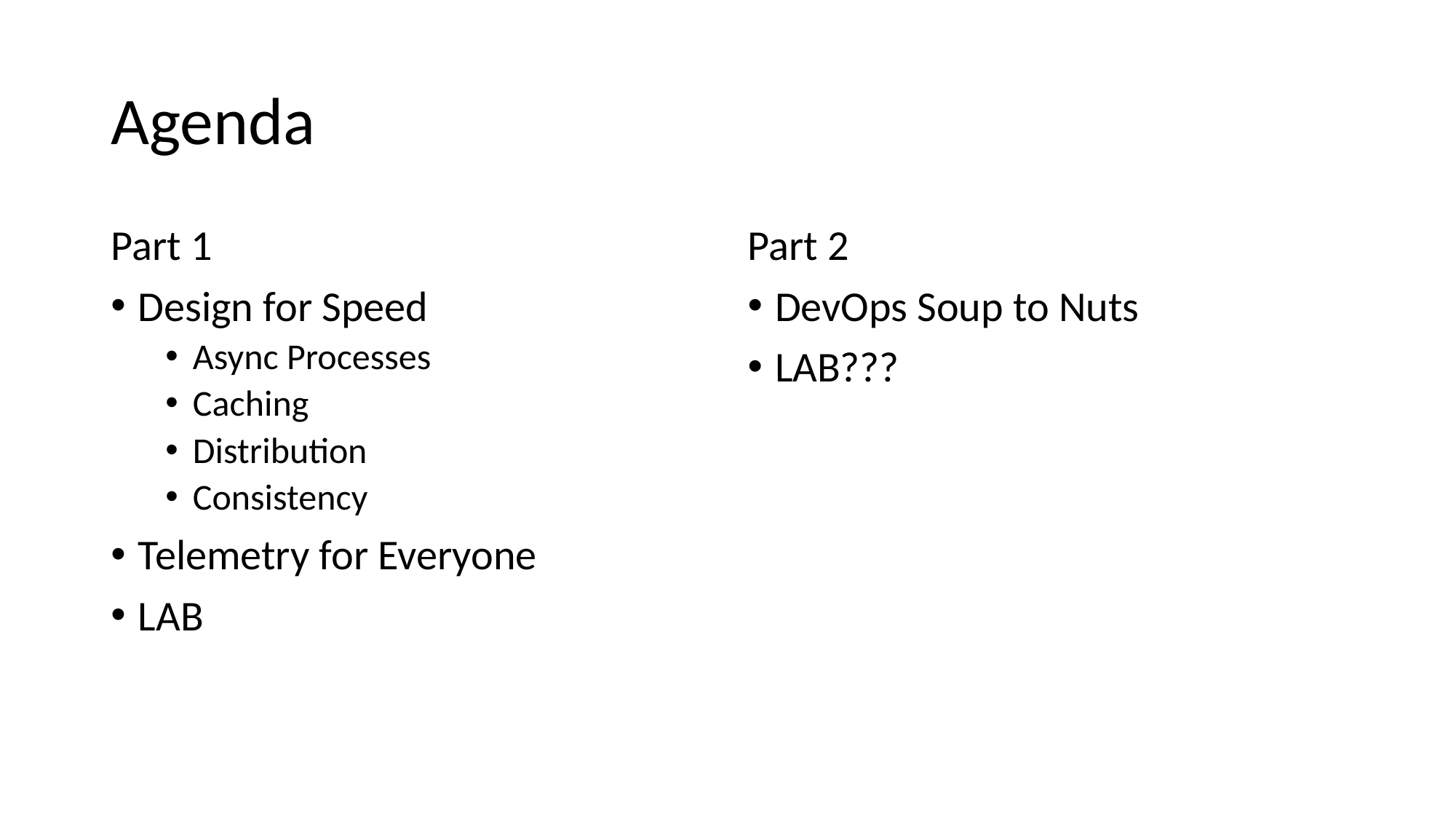

# Agenda
Part 1
Design for Speed
Async Processes
Caching
Distribution
Consistency
Telemetry for Everyone
LAB

Part 2
DevOps Soup to Nuts
LAB???